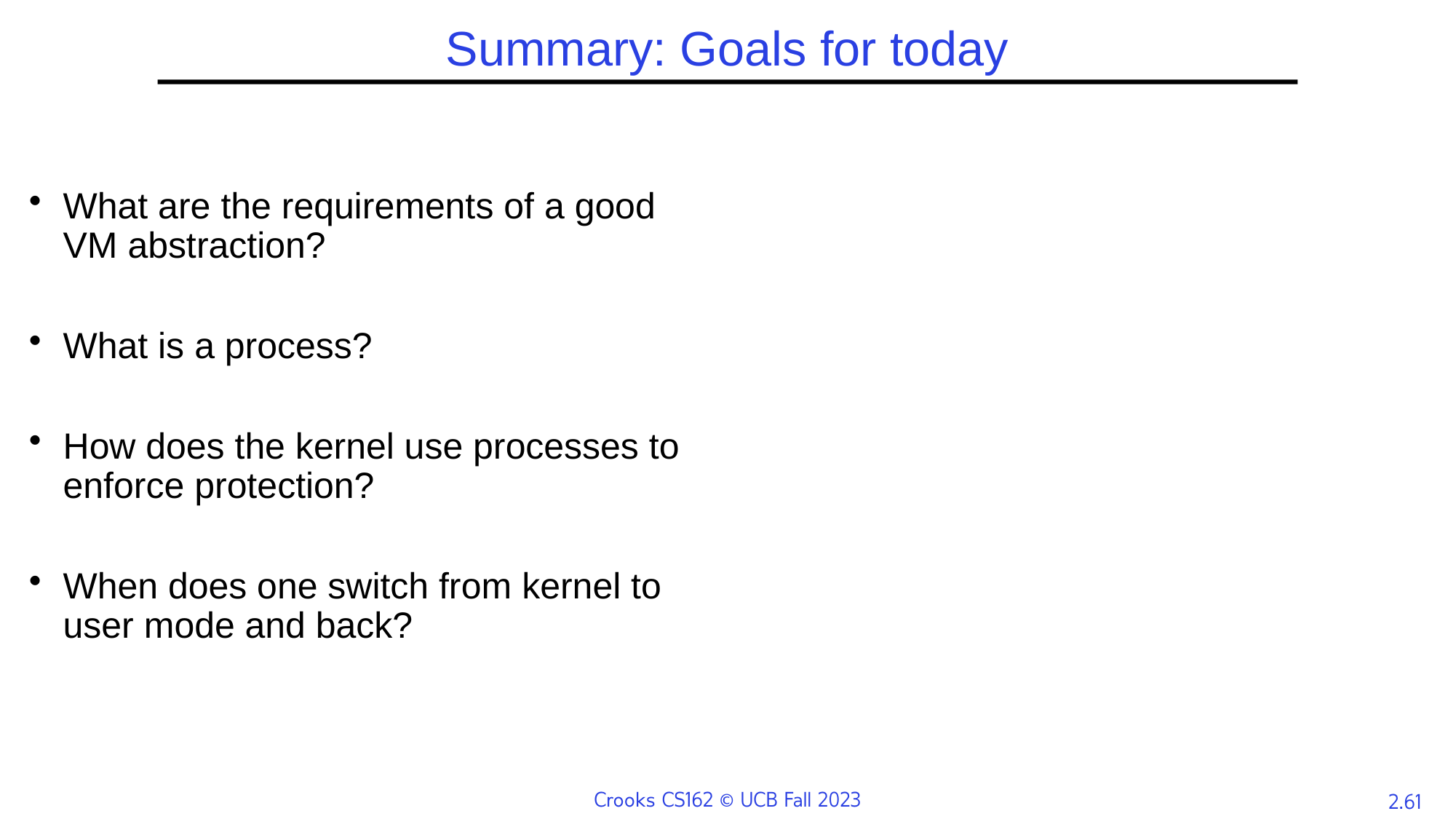

# Summary: Goals for today

What are the requirements of a good VM abstraction?

What is a process?

How does the kernel use processes to enforce protection?

When does one switch from kernel to user mode and back?